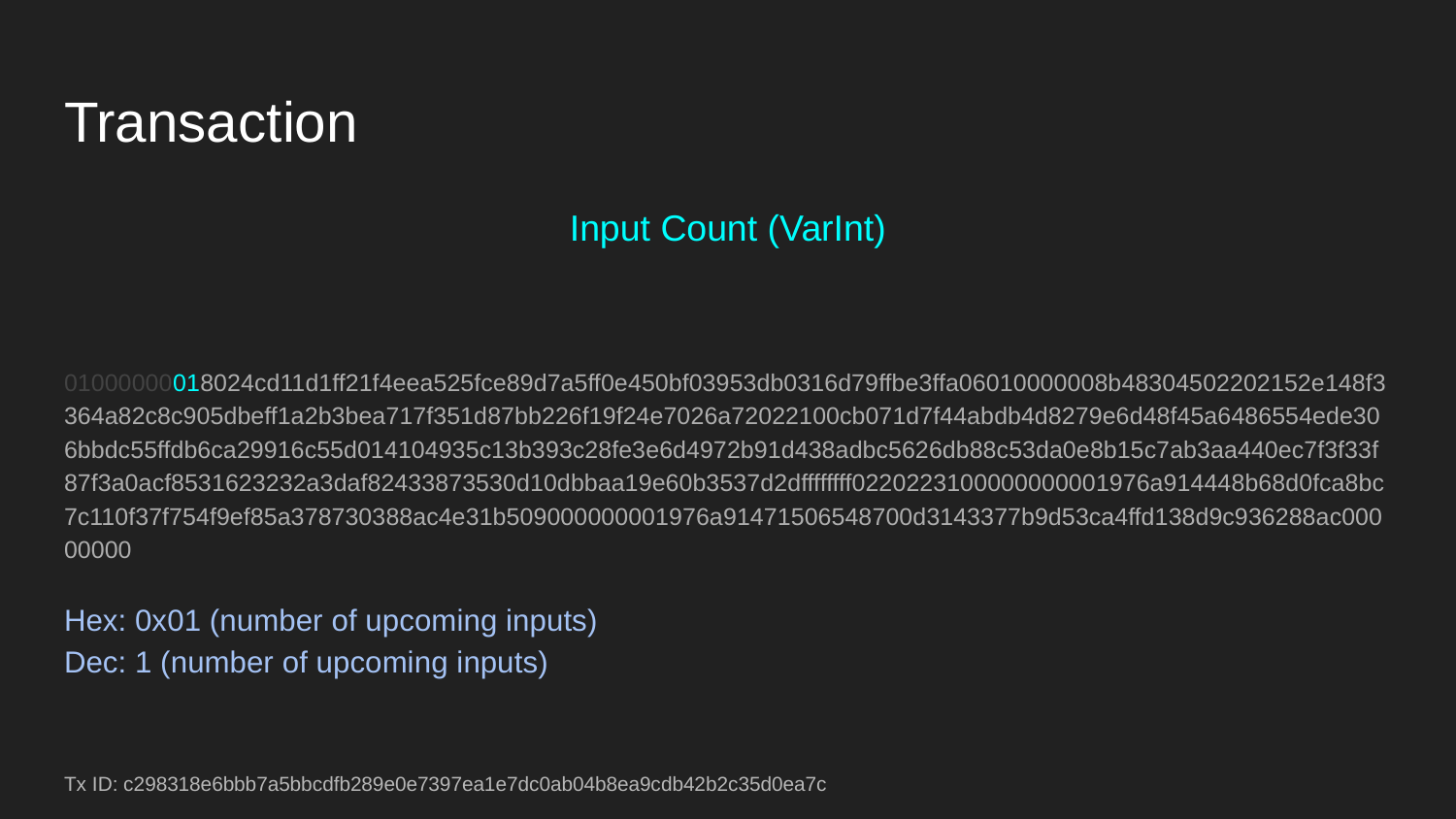

# Transaction
Input Count (VarInt)

01000000018024cd11d1ff21f4eea525fce89d7a5ff0e450bf03953db0316d79ffbe3ffa06010000008b48304502202152e148f3364a82c8c905dbeff1a2b3bea717f351d87bb226f19f24e7026a72022100cb071d7f44abdb4d8279e6d48f45a6486554ede306bbdc55ffdb6ca29916c55d014104935c13b393c28fe3e6d4972b91d438adbc5626db88c53da0e8b15c7ab3aa440ec7f3f33f87f3a0acf8531623232a3daf82433873530d10dbbaa19e60b3537d2dffffffff0220223100000000001976a914448b68d0fca8bc7c110f37f754f9ef85a378730388ac4e31b509000000001976a91471506548700d3143377b9d53ca4ffd138d9c936288ac00000000
Hex: 0x01 (number of upcoming inputs)
Dec: 1 (number of upcoming inputs)
Tx ID: c298318e6bbb7a5bbcdfb289e0e7397ea1e7dc0ab04b8ea9cdb42b2c35d0ea7c